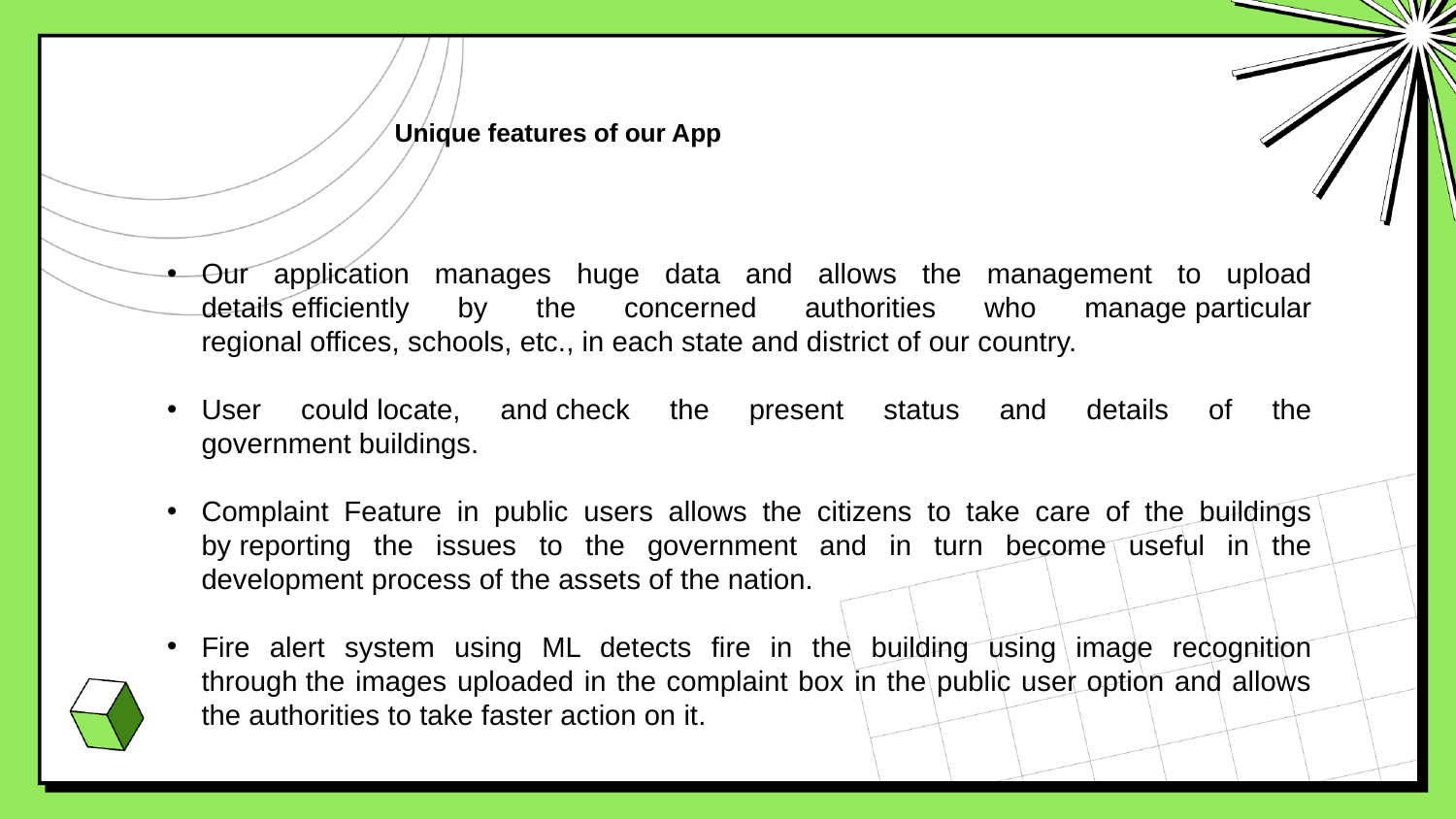

# Unique features of our App
Our application manages huge data and allows the management to upload details efficiently by the concerned authorities who manage particular regional offices, schools, etc., in each state and district of our country.​

User could locate, and check the present status and details of the government buildings. ​

Complaint Feature in public users allows the citizens to take care of the buildings by reporting the issues to the government and in turn become useful in the development process of the assets of the nation.​

Fire alert system using ML detects fire in the building using image recognition through the images uploaded in the complaint box in the public user option and allows the authorities to take faster action on it.​

 ​
​